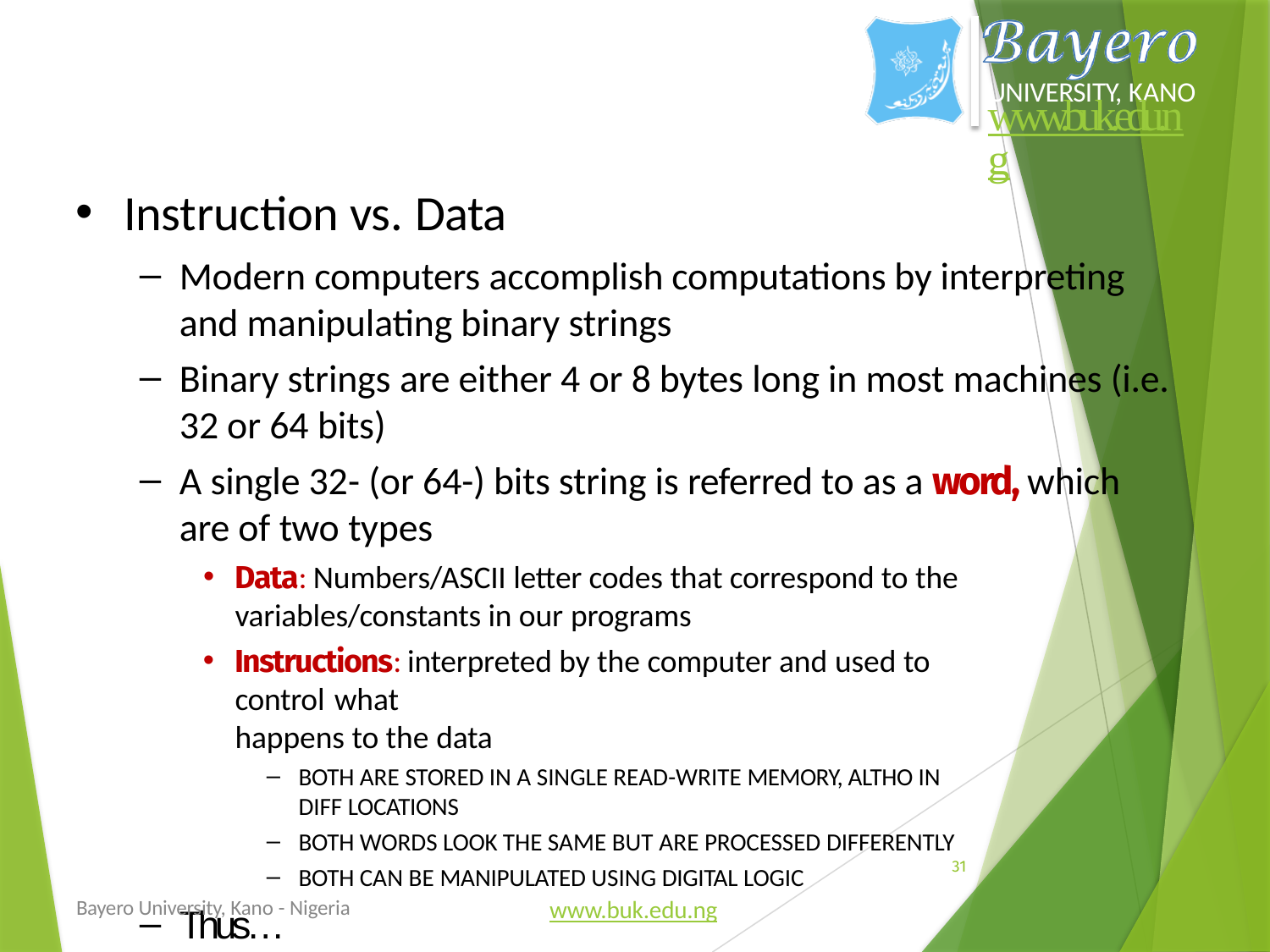

# The Stored Program Computer
UNIVERSITY, KANO
www.buk.edu.ng
Instruction vs. Data
Modern computers accomplish computations by interpreting  and manipulating binary strings
Binary strings are either 4 or 8 bytes long in most machines (i.e.  32 or 64 bits)
A single 32- (or 64-) bits string is referred to as a word, which  are of two types
Data: Numbers/ASCII letter codes that correspond to the  variables/constants in our programs
Instructions: interpreted by the computer and used to control what
happens to the data
BOTH ARE STORED IN A SINGLE READ-WRITE MEMORY, ALTHO IN DIFF LOCATIONS
BOTH WORDS LOOK THE SAME BUT ARE PROCESSED DIFFERENTLY
BOTH CAN BE MANIPULATED USING DIGITAL LOGIC
Thus…
31
Bayero University, Kano - Nigeria
www.buk.edu.ng